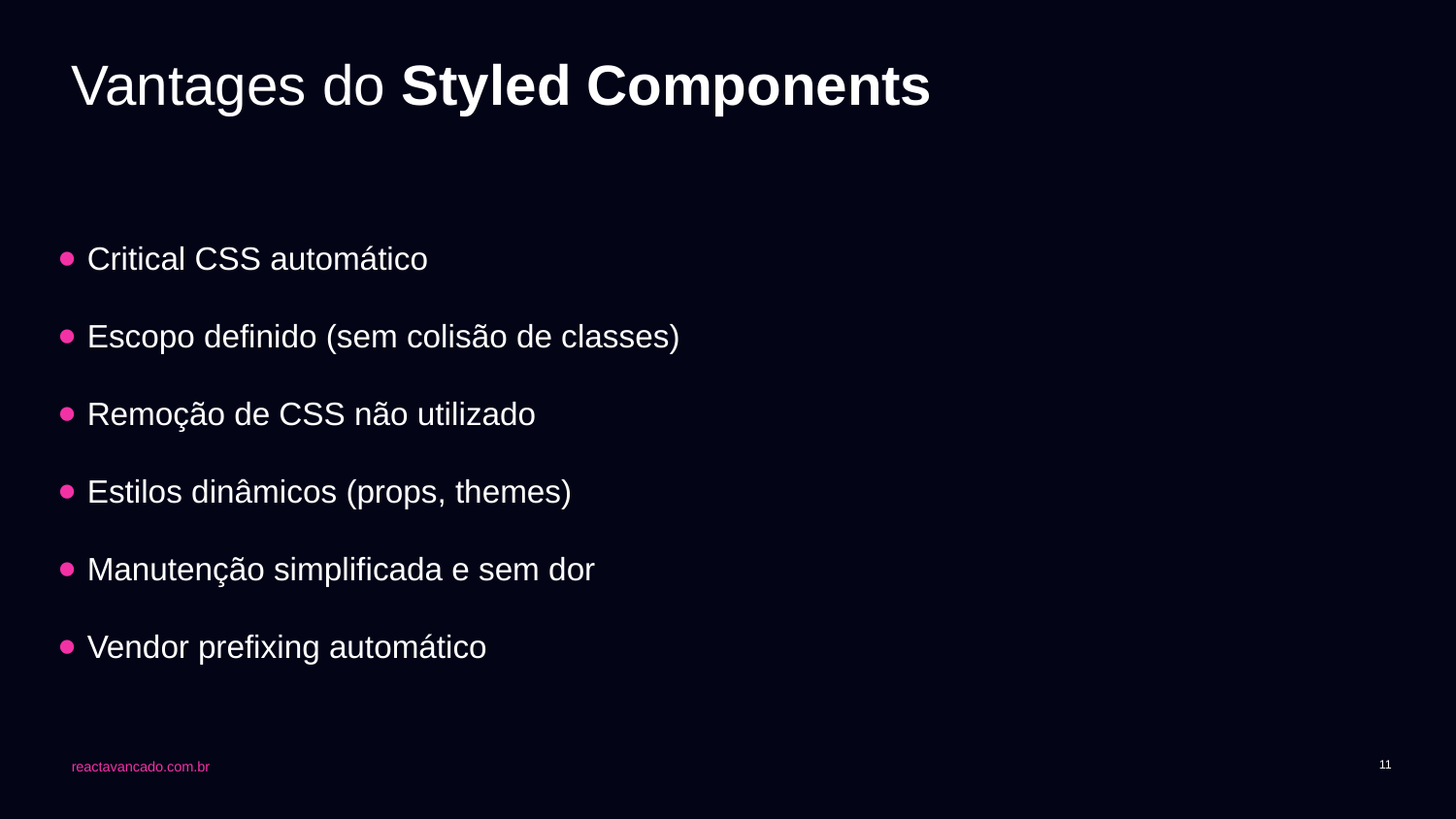

# Vantages do Styled Components
Critical CSS automático
Escopo definido (sem colisão de classes)
Remoção de CSS não utilizado
Estilos dinâmicos (props, themes)
Manutenção simplificada e sem dor
Vendor prefixing automático